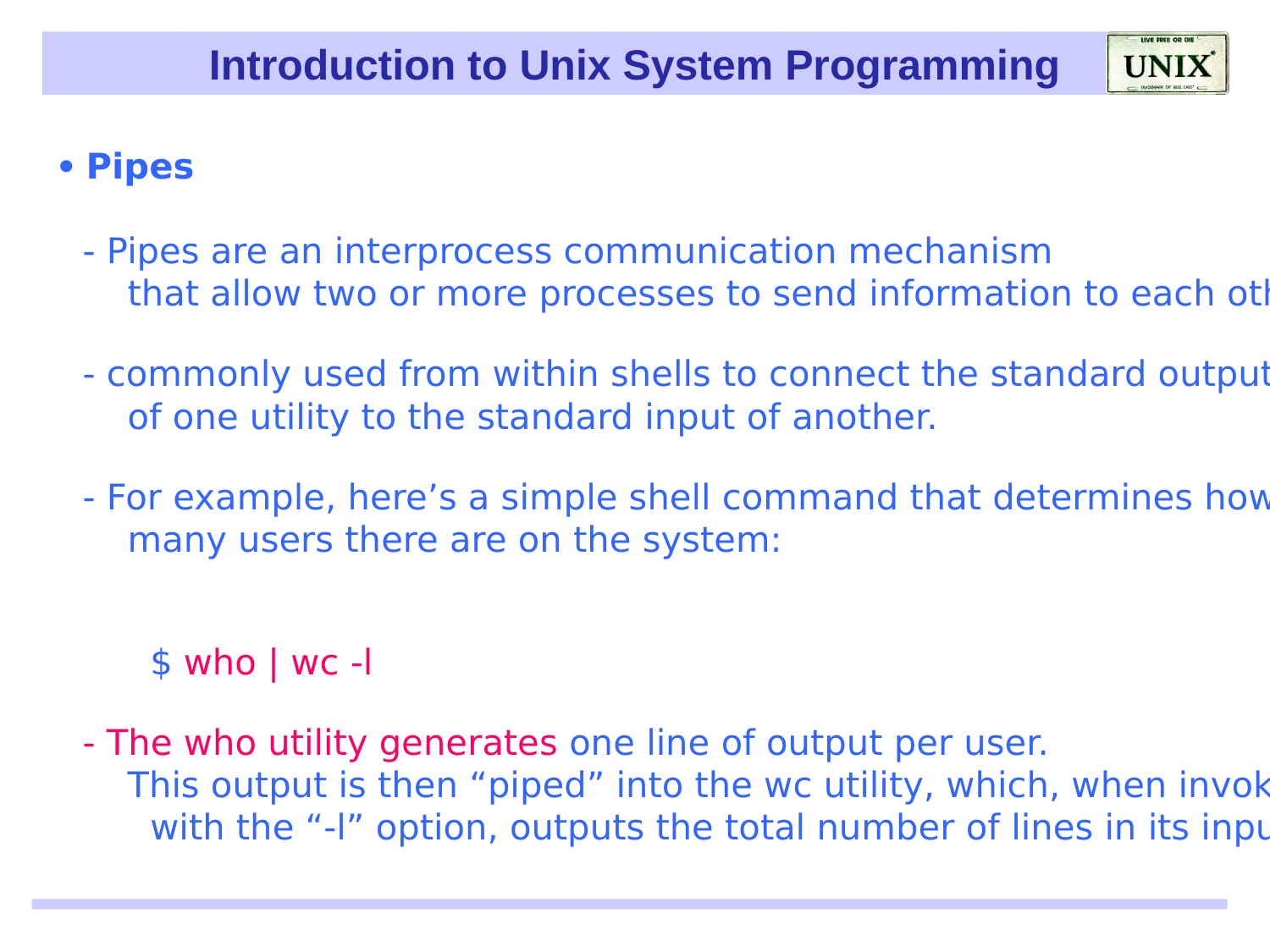

• Pipes

  - Pipes are an interprocess communication mechanism
      that allow two or more processes to send information to each other.

  - commonly used from within shells to connect the standard output
      of one utility to the standard input of another.

  - For example, here’s a simple shell command that determines how
      many users there are on the system:

        $ who | wc -l

  - The who utility generates one line of output per user.
      This output is then “piped” into the wc utility, which, when invoked
        with the “-l” option, outputs the total number of lines in its input.